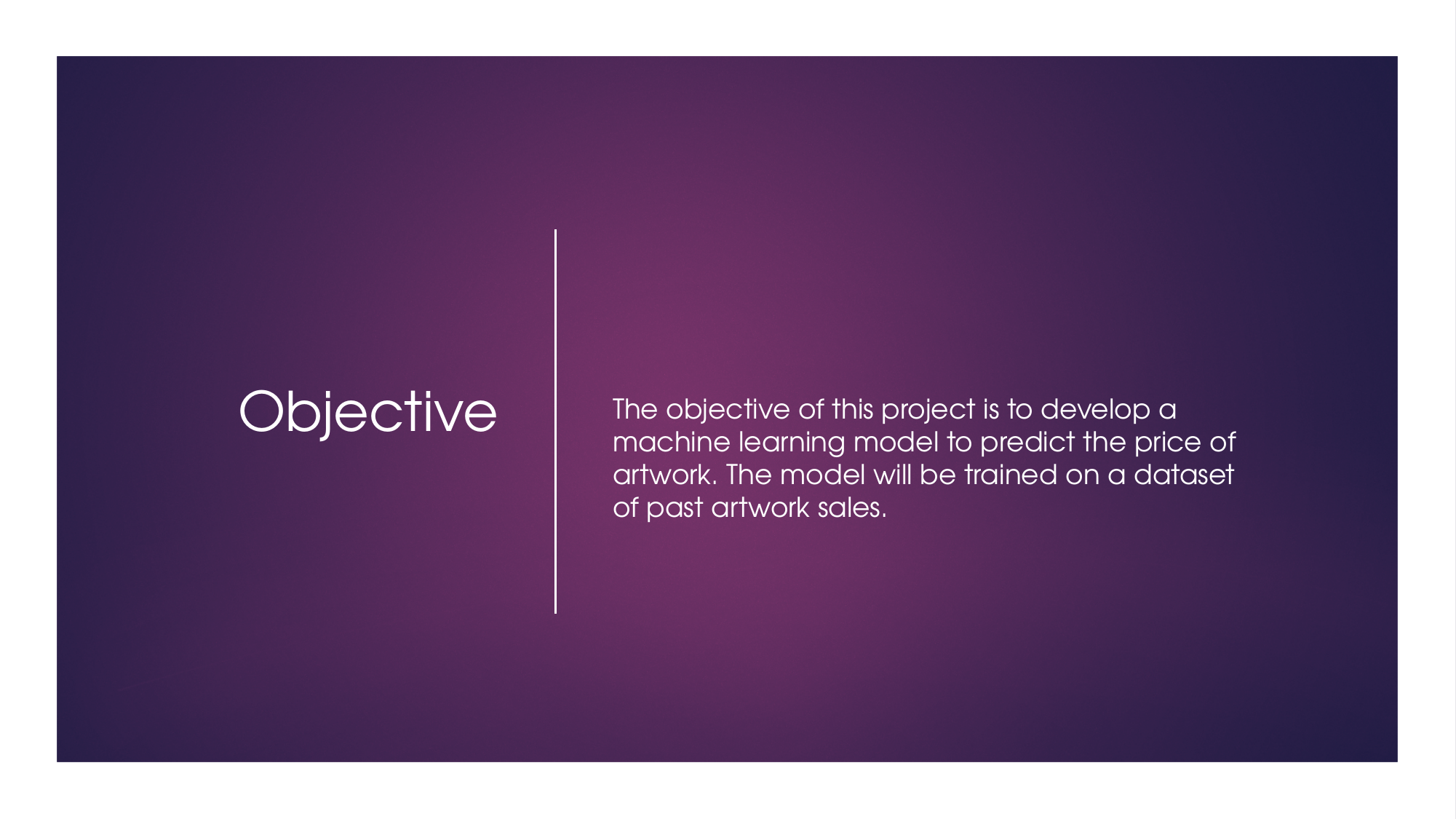

# Objective

The objective of this project is to develop a machine learning model to predict the price of artwork. The model will be trained on a dataset of past artwork sales.